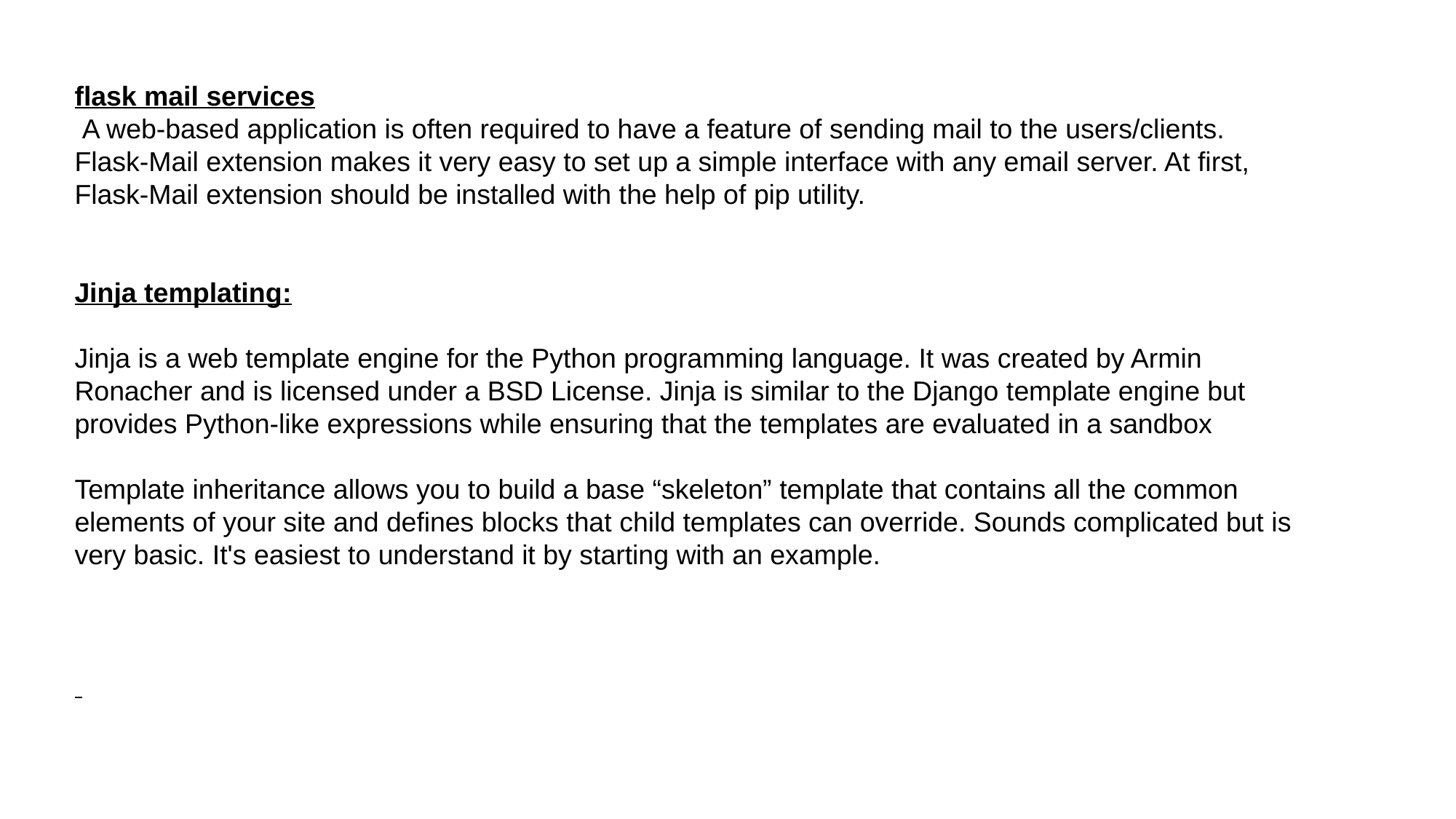

flask mail services
 A web-based application is often required to have a feature of sending mail to the users/clients. Flask-Mail extension makes it very easy to set up a simple interface with any email server. At first, Flask-Mail extension should be installed with the help of pip utility.

Jinja templating:

Jinja is a web template engine for the Python programming language. It was created by Armin Ronacher and is licensed under a BSD License. Jinja is similar to the Django template engine but provides Python-like expressions while ensuring that the templates are evaluated in a sandbox

Template inheritance allows you to build a base “skeleton” template that contains all the common elements of your site and defines blocks that child templates can override. Sounds complicated but is very basic. It's easiest to understand it by starting with an example.